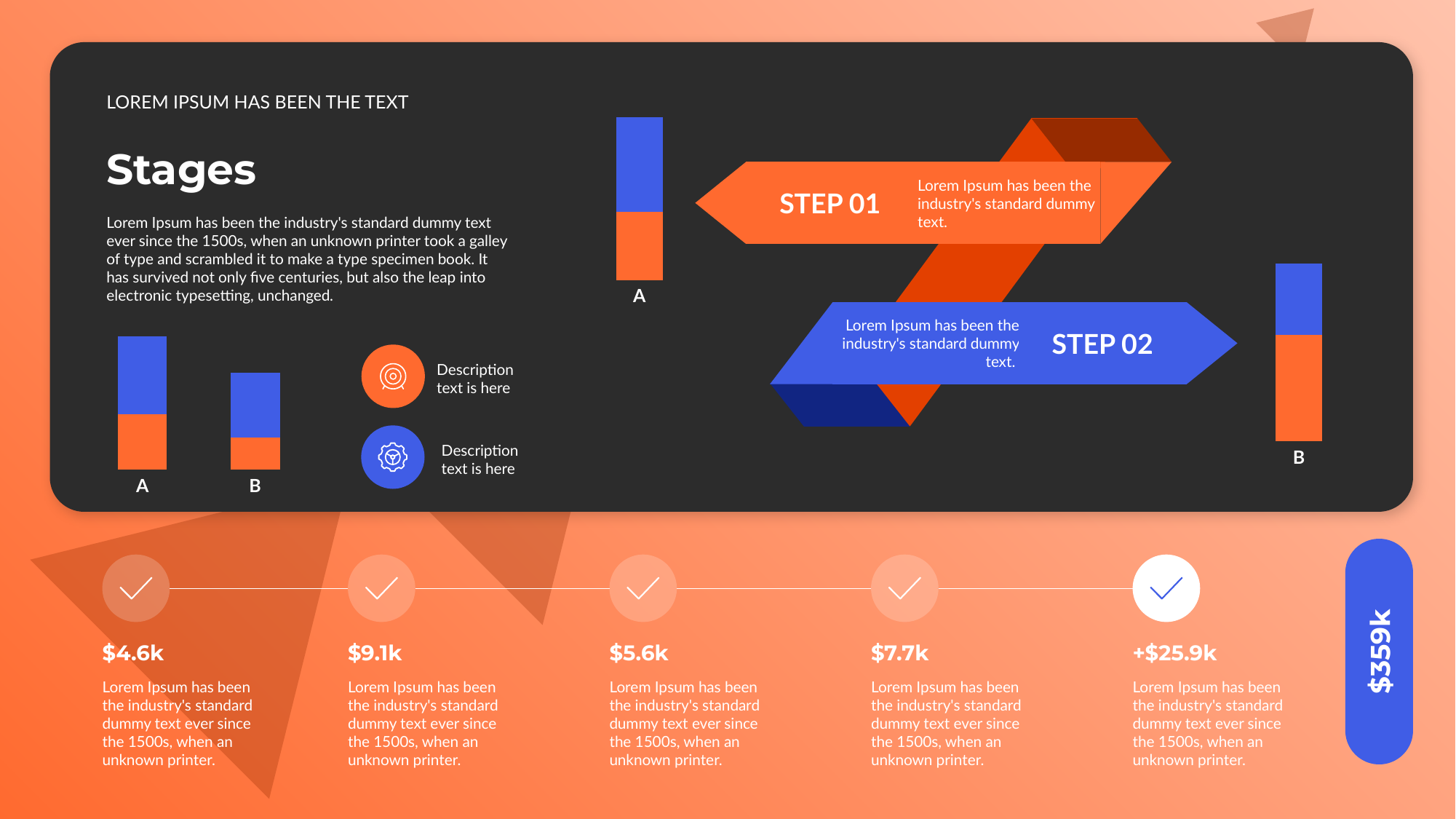

LOREM IPSUM HAS BEEN THE TEXT

### Chart

| Category | A | B |
|---|---|---|
| A | 4.3 | 6.0 |

Stages
STEP 01
Lorem Ipsum has been the industry's standard dummy text.

Lorem Ipsum has been the industry's standard dummy text ever since the 1500s, when an unknown printer took a galley of type and scrambled it to make a type specimen book. It has survived not only five centuries, but also the leap into electronic typesetting, unchanged.

### Chart

| Category | A | B |
|---|---|---|
| B | 9.0 | 6.0 |
STEP 02
Lorem Ipsum has been the industry's standard dummy text.

### Chart

| Category | A | B |
|---|---|---|
| A | 4.3 | 6.0 |
| B | 2.5 | 5.0 |
Description text is here

Description text is here

$359k
$4.6k
$9.1k
$5.6k
$7.7k
+$25.9k
Lorem Ipsum has been the industry's standard dummy text ever since the 1500s, when an unknown printer.
Lorem Ipsum has been the industry's standard dummy text ever since the 1500s, when an unknown printer.
Lorem Ipsum has been the industry's standard dummy text ever since the 1500s, when an unknown printer.
Lorem Ipsum has been the industry's standard dummy text ever since the 1500s, when an unknown printer.
Lorem Ipsum has been the industry's standard dummy text ever since the 1500s, when an unknown printer.